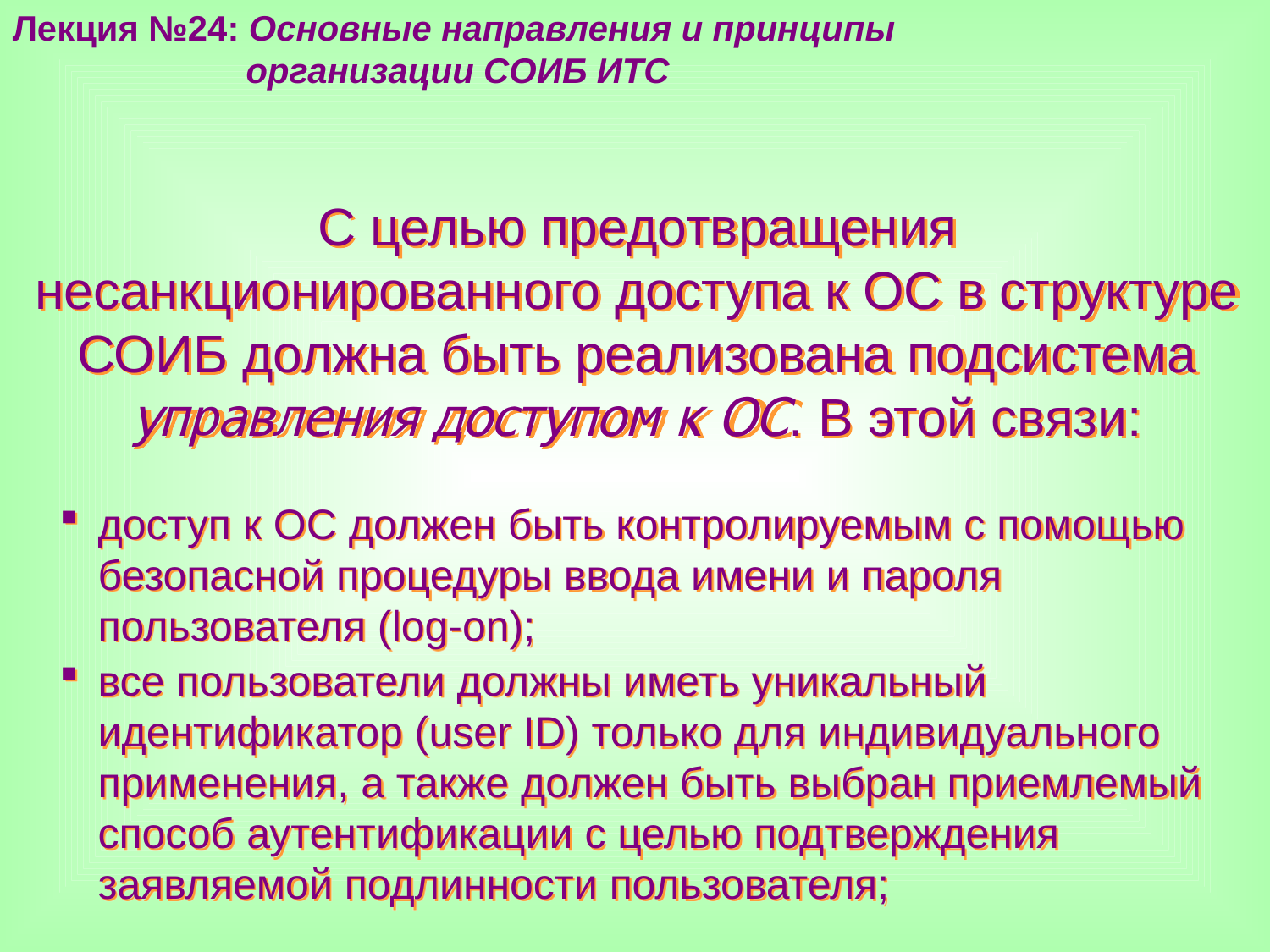

Лекция №24: Основные направления и принципы
                        организации СОИБ ИТС
С целью предотвращения несанкционированного доступа к ОС в структуре СОИБ должна быть реализована подсистема управления доступом к ОС. В этой связи:
доступ к ОС должен быть контролируемым с помощью безопасной процедуры ввода имени и пароля пользователя (log-on);
все пользователи должны иметь уникальный идентификатор (user ID) только для индивидуального применения, а также должен быть выбран приемлемый способ аутентификации с целью подтверждения заявляемой подлинности пользователя;